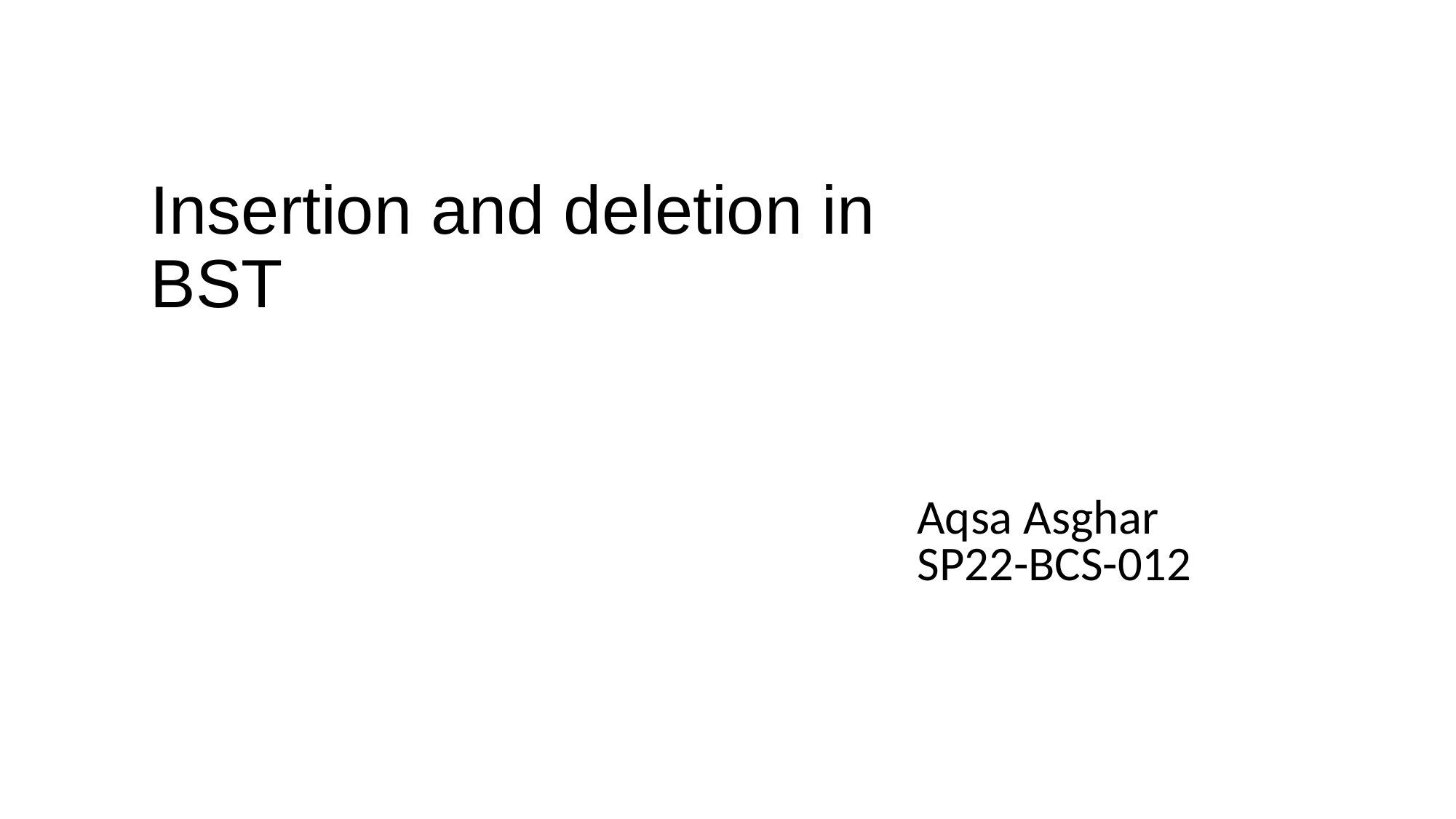

# Insertion and deletion in BST
Aqsa Asghar
SP22-BCS-012